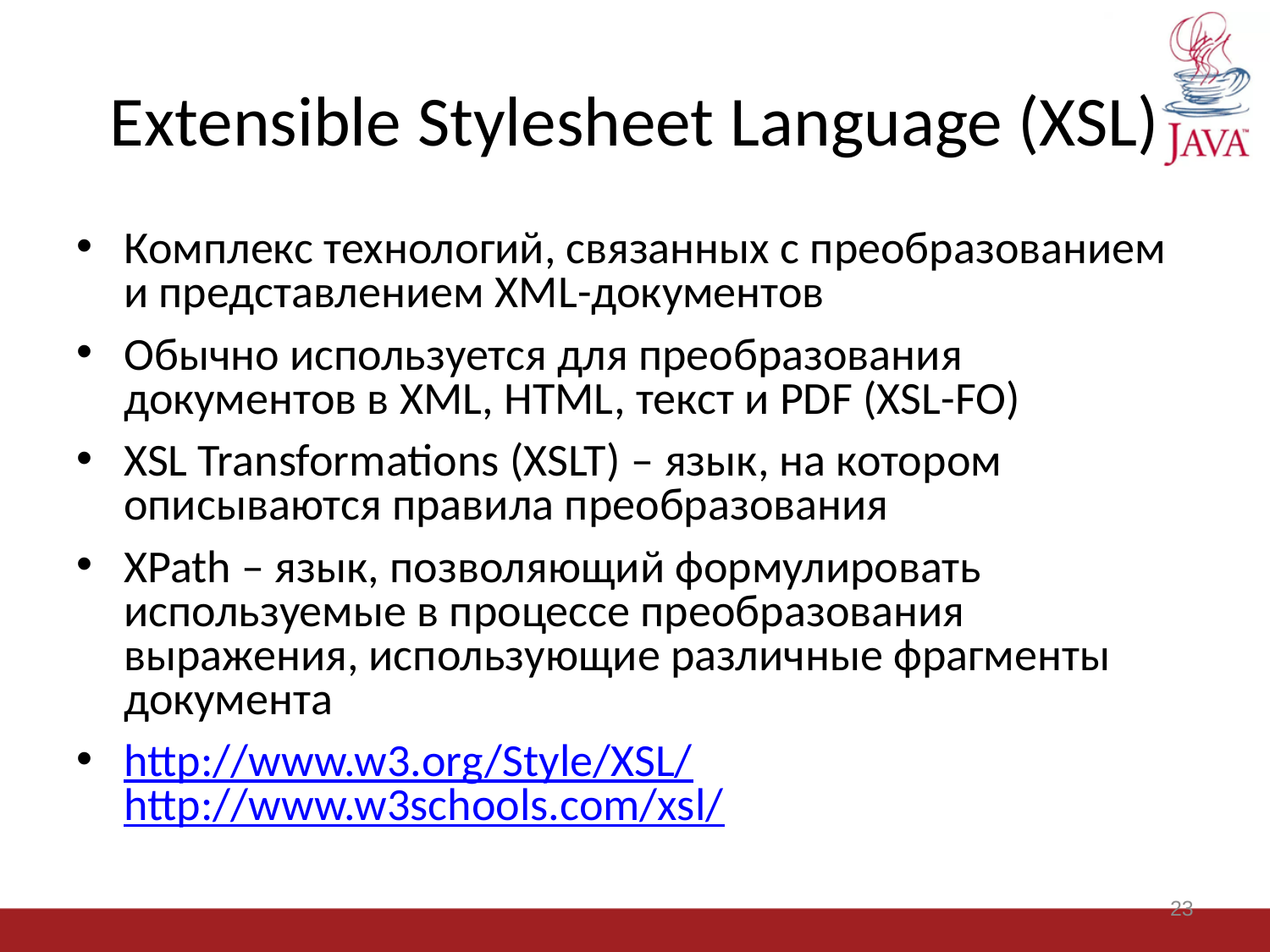

# Extensible Stylesheet Language (XSL)
Комплекс технологий, связанных с преобразованием и представлением XML-документов
Обычно используется для преобразования документов в XML, HTML, текст и PDF (XSL-FO)
XSL Transformations (XSLT) – язык, на котором описываются правила преобразования
XPath – язык, позволяющий формулировать используемые в процессе преобразования выражения, использующие различные фрагменты документа
http://www.w3.org/Style/XSL/
http://www.w3schools.com/xsl/
23